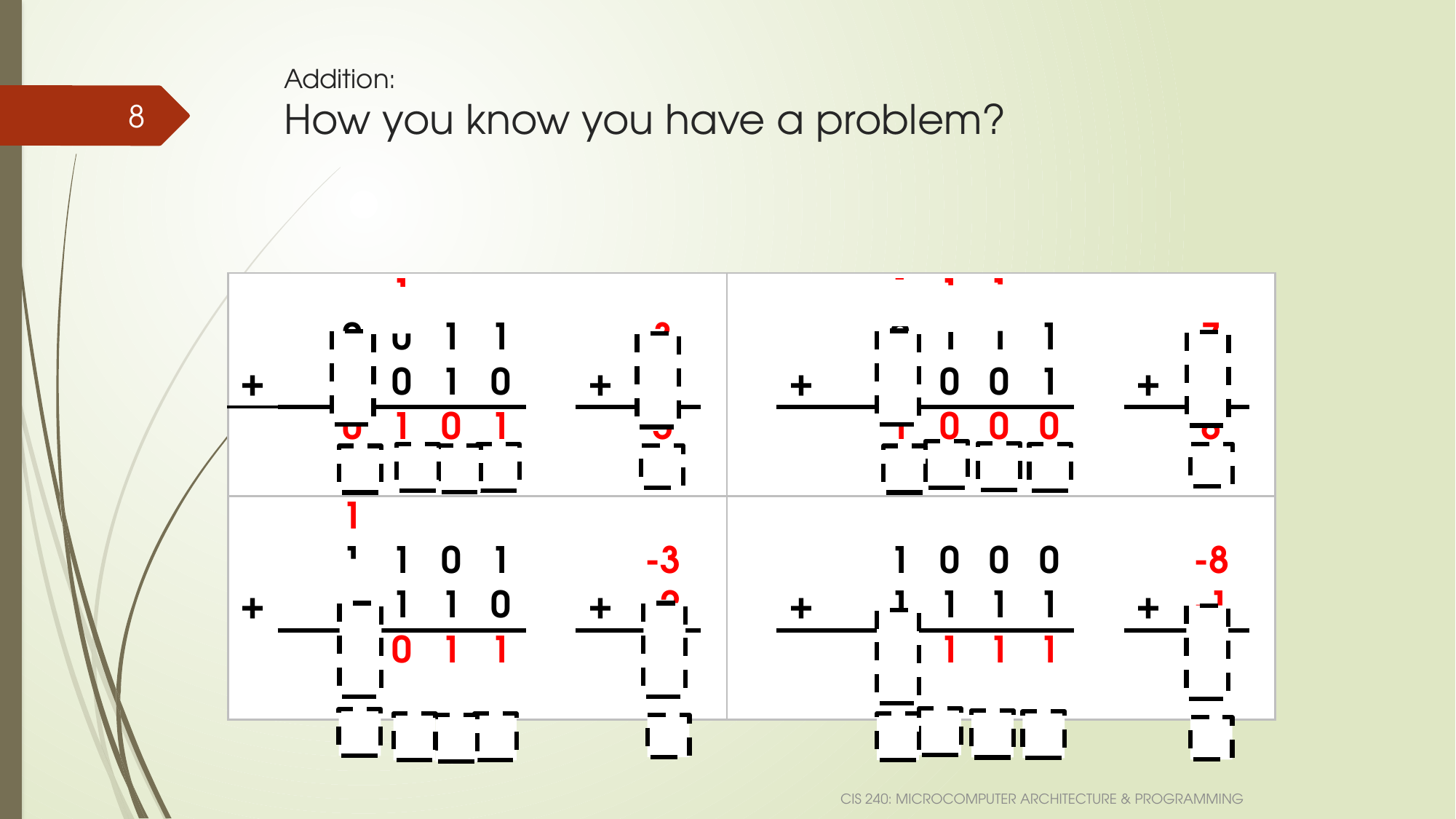

# Addition: How you know you have a problem?
8
|  |  |  | 1 |  |  |  |  |  |  |  |  |  | 1 | 1 | 1 |  |  |  |  |  |
| --- | --- | --- | --- | --- | --- | --- | --- | --- | --- | --- | --- | --- | --- | --- | --- | --- | --- | --- | --- | --- |
|  |  | 0 | 0 | 1 | 1 |  |  | 3 |  |  |  |  | 0 | 1 | 1 | 1 |  |  | 7 |  |
| + |  | 0 | 0 | 1 | 0 |  | + | 2 |  |  | + |  | 0 | 0 | 0 | 1 |  | + | 1 |  |
|  |  | 0 | 1 | 0 | 1 |  |  | 5 |  |  |  |  | 1 | 0 | 0 | 0 |  |  | 8 |  |
|  |  |  |  |  |  |  |  |  |  |  |  |  |  |  |  |  |  |  |  |  |
|  |  | 1 |  |  |  |  |  |  |  |  |  |  |  |  |  |  |  |  |  |  |
|  |  | 1 | 1 | 0 | 1 |  |  | -3 |  |  |  |  | 1 | 0 | 0 | 0 |  |  | -8 |  |
| + |  | 1 | 1 | 1 | 0 |  | + | -2 |  |  | + |  | 1 | 1 | 1 | 1 |  | + | -1 |  |
|  |  | 1 | 0 | 1 | 1 |  |  | -5 |  |  |  |  | 0 | 1 | 1 | 1 |  |  | -9 |  |
|  |  |  |  |  |  |  |  |  |  |  |  |  |  |  |  |  |  |  |  |  |

CIS 240: MICROCOMPUTER ARCHITECTURE & PROGRAMMING